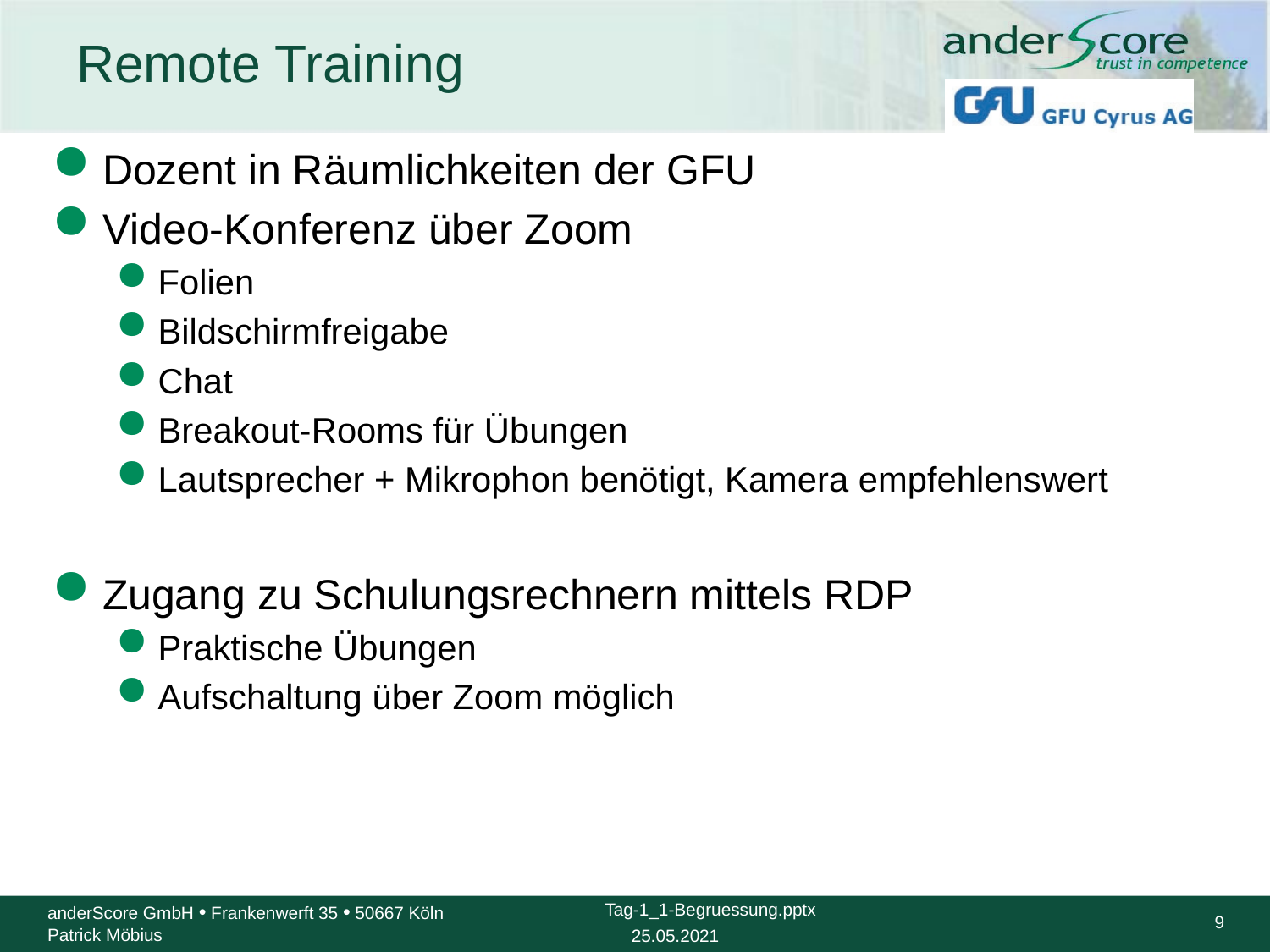

# Remote Training
Dozent in Räumlichkeiten der GFU
Video-Konferenz über Zoom
Folien
Bildschirmfreigabe
Chat
Breakout-Rooms für Übungen
Lautsprecher + Mikrophon benötigt, Kamera empfehlenswert

Zugang zu Schulungsrechnern mittels RDP
Praktische Übungen
Aufschaltung über Zoom möglich